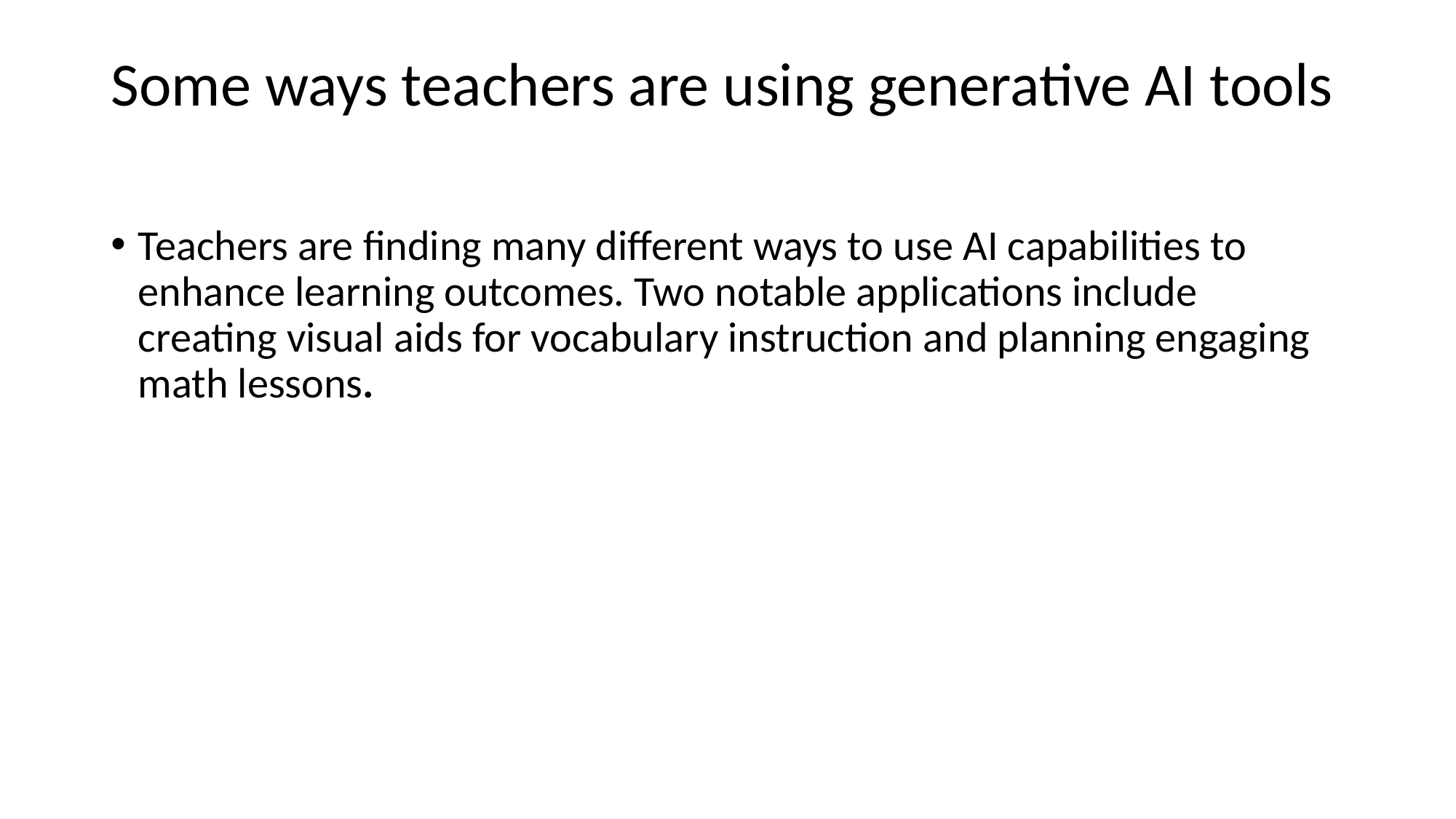

# Some ways teachers are using generative AI tools
Teachers are finding many different ways to use AI capabilities to enhance learning outcomes. Two notable applications include creating visual aids for vocabulary instruction and planning engaging math lessons.